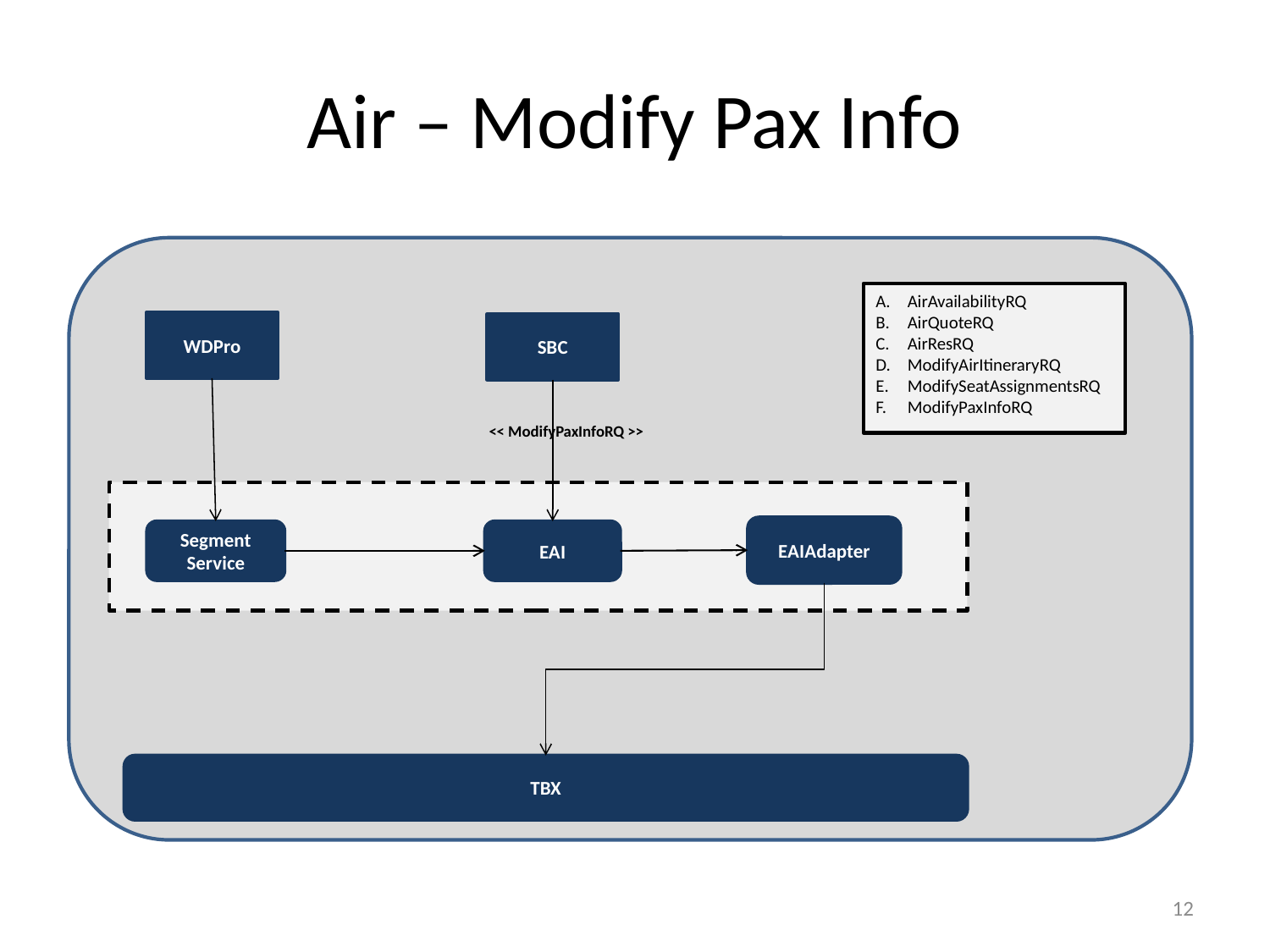

# Air – Modify Pax Info

AirAvailabilityRQ
AirQuoteRQ
AirResRQ
ModifyAirItineraryRQ
ModifySeatAssignmentsRQ
ModifyPaxInfoRQ

WDPro
SBC
<< ModifyPaxInfoRQ >>

EAIAdapter
Segment Service
EAI
TBX
12